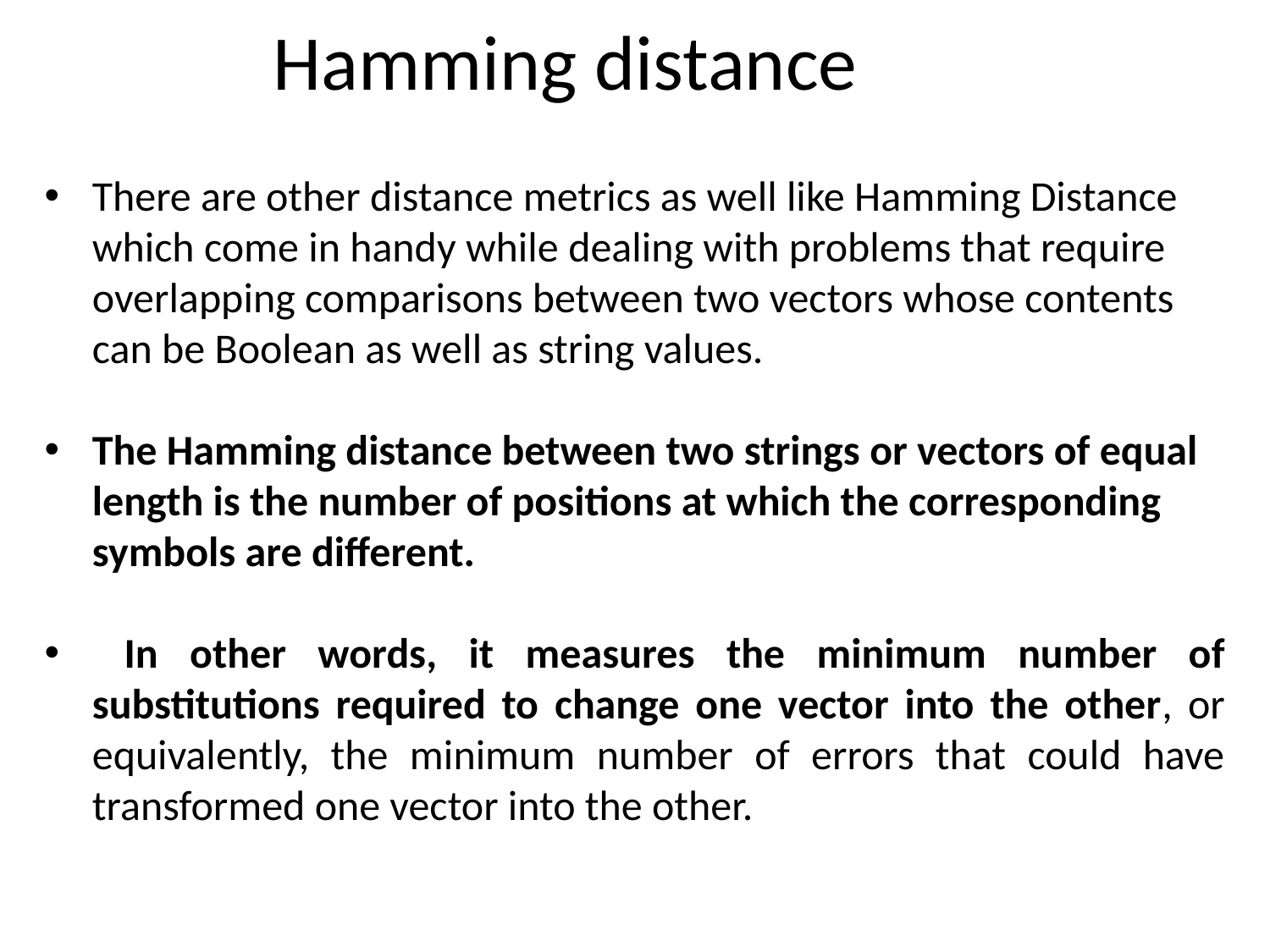

# Hamming distance
There are other distance metrics as well like Hamming Distance which come in handy while dealing with problems that require overlapping comparisons between two vectors whose contents can be Boolean as well as string values.

The Hamming distance between two strings or vectors of equal length is the number of positions at which the corresponding symbols are different.

 In other words, it measures the minimum number of substitutions required to change one vector into the other, or equivalently, the minimum number of errors that could have transformed one vector into the other.